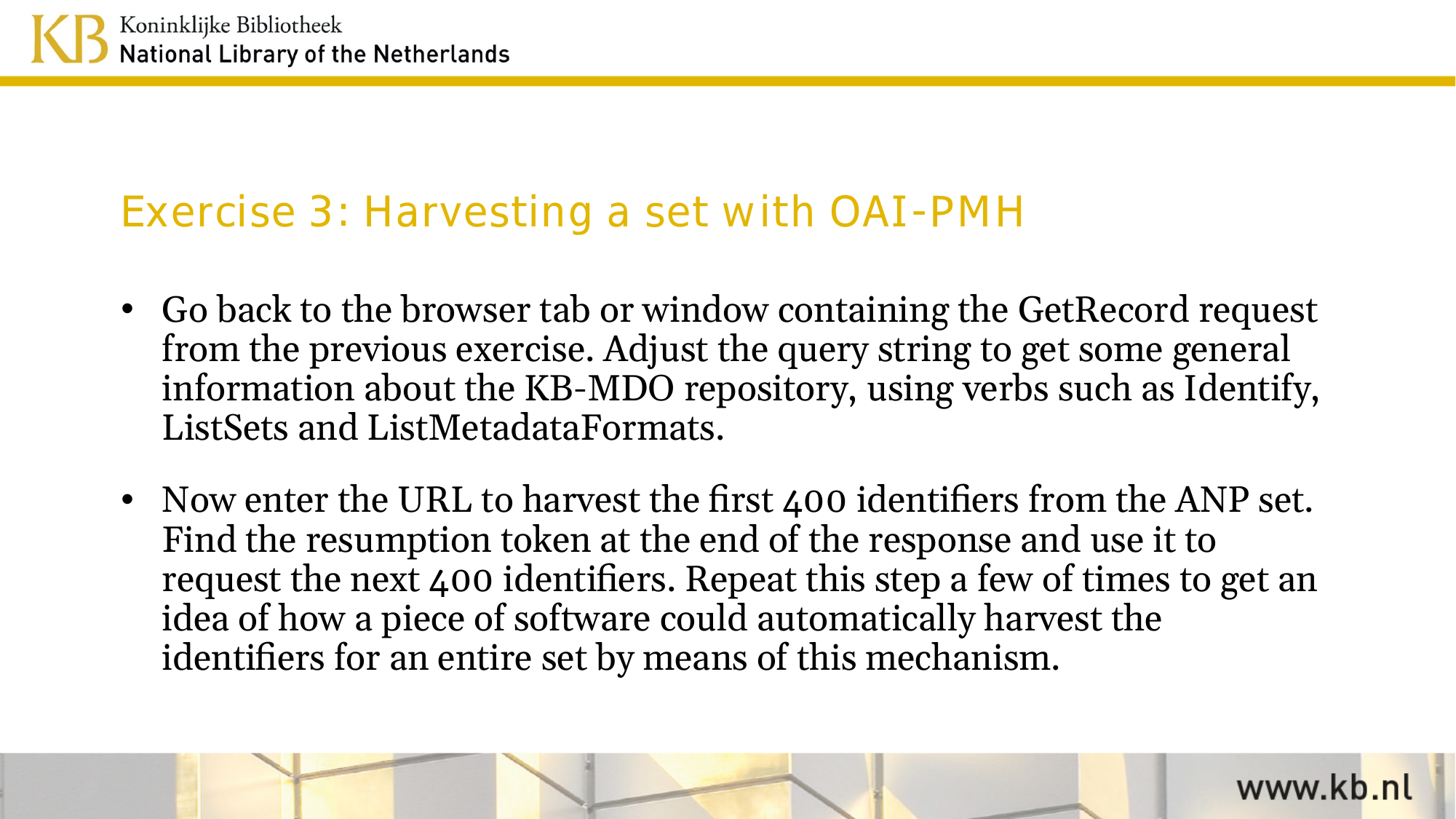

# Exercise 3: Harvesting a set with OAI-PMH
Go back to the browser tab or window containing the GetRecord request from the previous exercise. Adjust the query string to get some general information about the KB-MDO repository, using verbs such as Identify, ListSets and ListMetadataFormats.
Now enter the URL to harvest the first 400 identifiers from the ANP set. Find the resumption token at the end of the response and use it to request the next 400 identifiers. Repeat this step a few of times to get an idea of how a piece of software could automatically harvest the identifiers for an entire set by means of this mechanism.